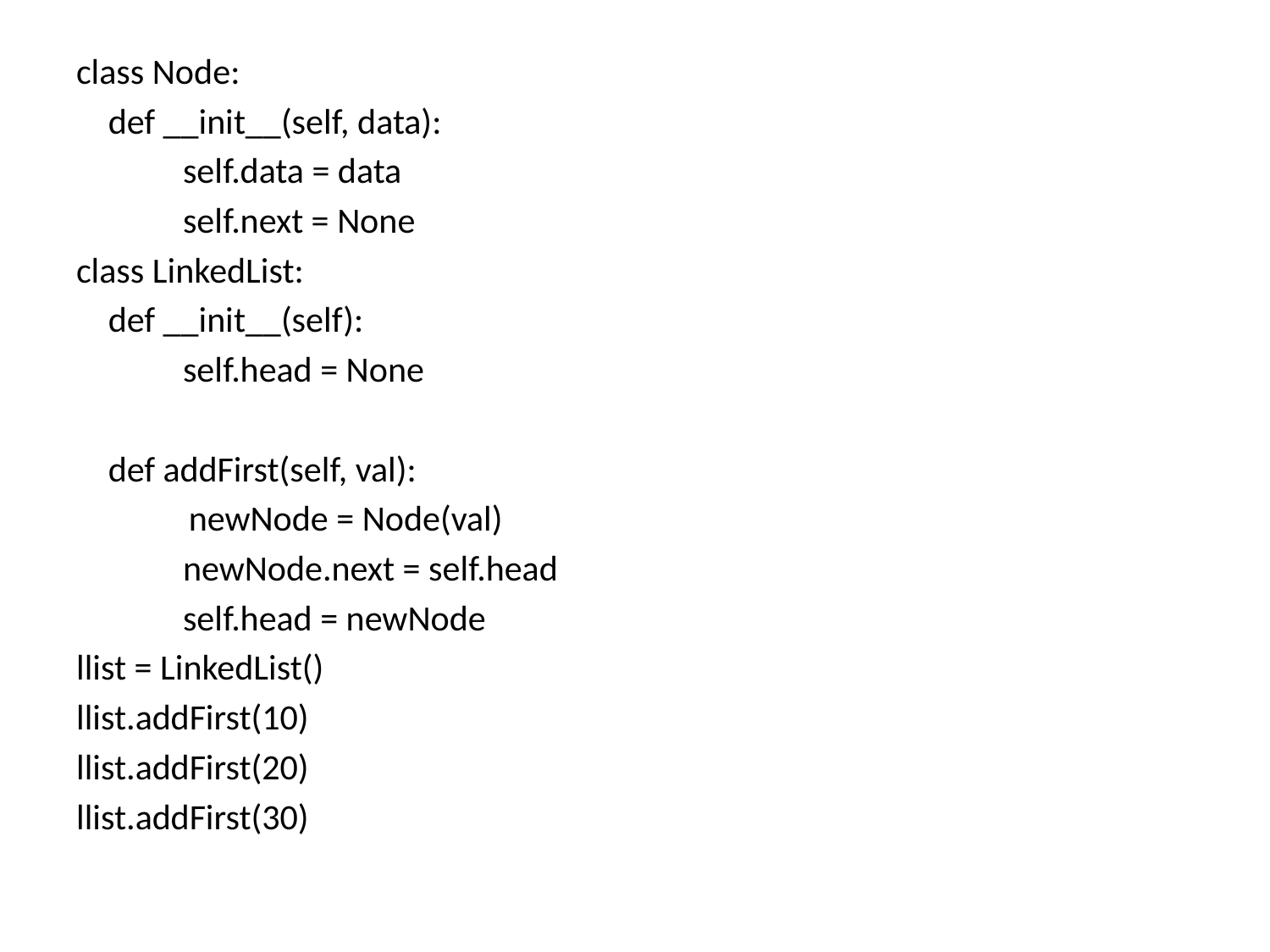

class Node:
    def __init__(self, data):
       	self.data = data
	self.next = None
class LinkedList:
    def __init__(self):
	self.head = None

    def addFirst(self, val):
              newNode = Node(val)
	newNode.next = self.head
	self.head = newNode
llist = LinkedList()
llist.addFirst(10)
llist.addFirst(20)
llist.addFirst(30)